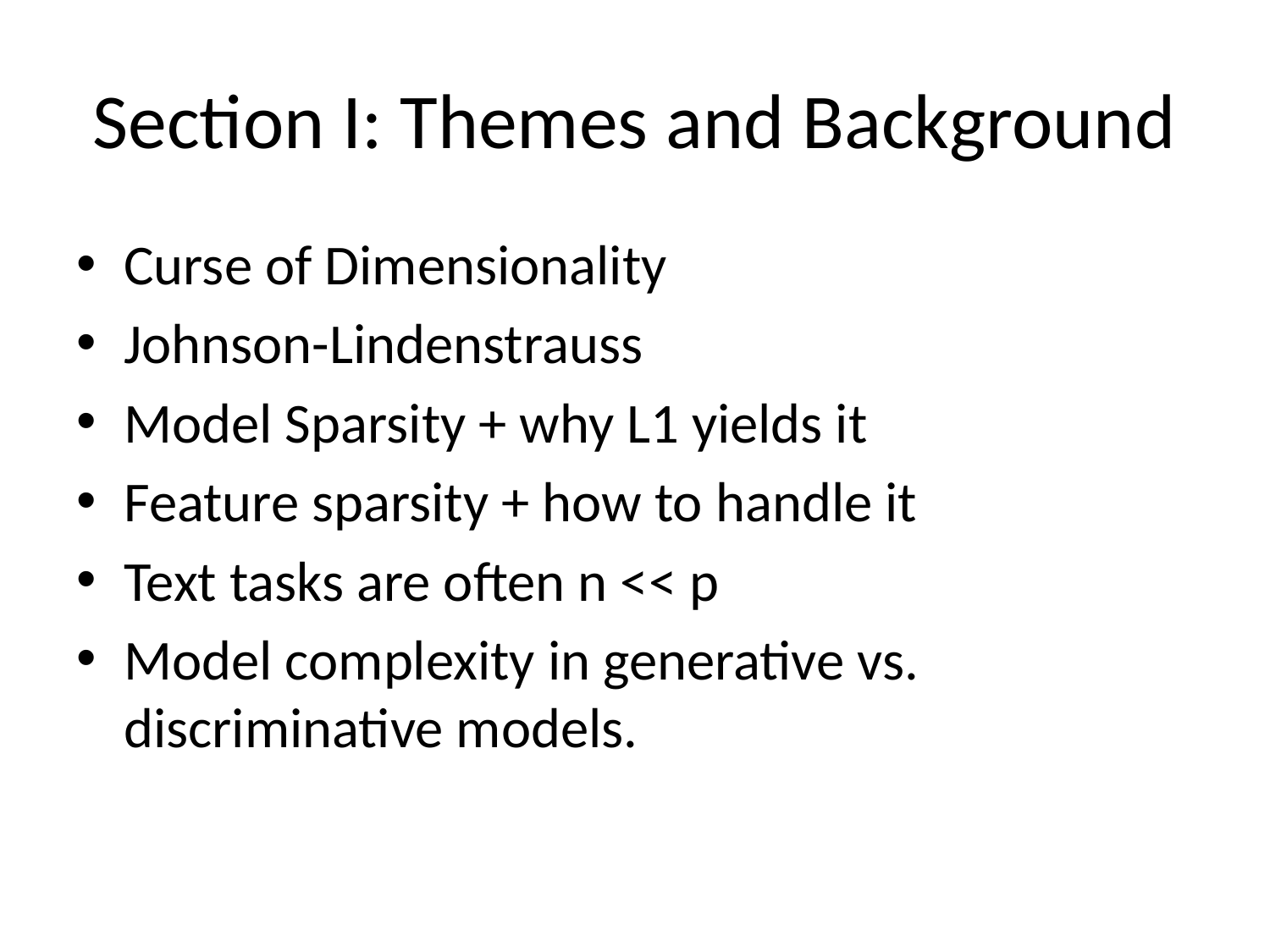

# Section I: Themes and Background
Curse of Dimensionality
Johnson-Lindenstrauss
Model Sparsity + why L1 yields it
Feature sparsity + how to handle it
Text tasks are often n << p
Model complexity in generative vs. discriminative models.